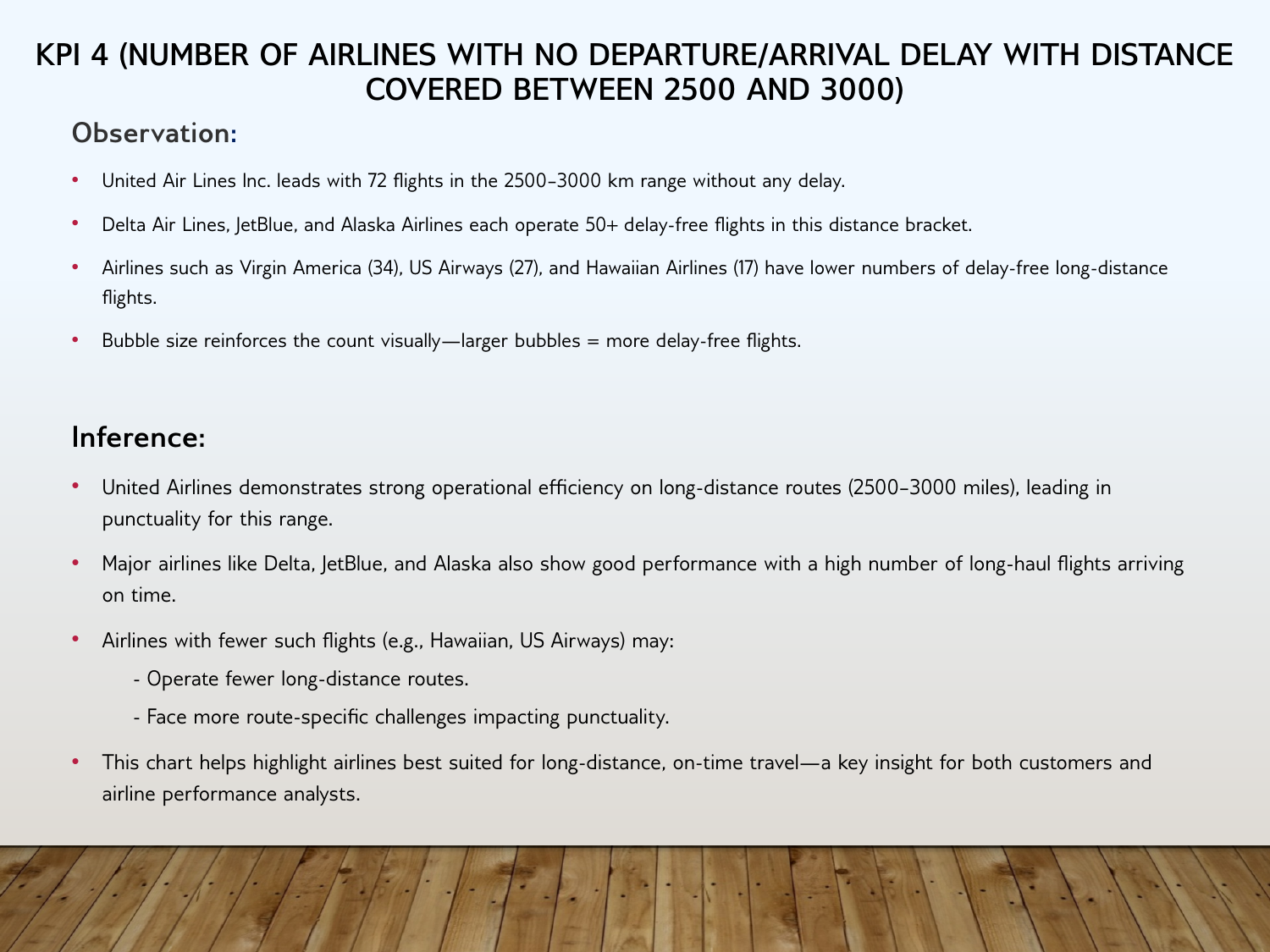

Kpi 4 (Number of airlines with No departure/arrival delay with distance covered between 2500 and 3000)
Observation:
United Air Lines Inc. leads with 72 flights in the 2500–3000 km range without any delay.
Delta Air Lines, JetBlue, and Alaska Airlines each operate 50+ delay-free flights in this distance bracket.
Airlines such as Virgin America (34), US Airways (27), and Hawaiian Airlines (17) have lower numbers of delay-free long-distance flights.
Bubble size reinforces the count visually—larger bubbles = more delay-free flights.

Inference:
United Airlines demonstrates strong operational efficiency on long-distance routes (2500–3000 miles), leading in punctuality for this range.
Major airlines like Delta, JetBlue, and Alaska also show good performance with a high number of long-haul flights arriving on time.
Airlines with fewer such flights (e.g., Hawaiian, US Airways) may:
- Operate fewer long-distance routes.
- Face more route-specific challenges impacting punctuality.
This chart helps highlight airlines best suited for long-distance, on-time travel—a key insight for both customers and airline performance analysts.